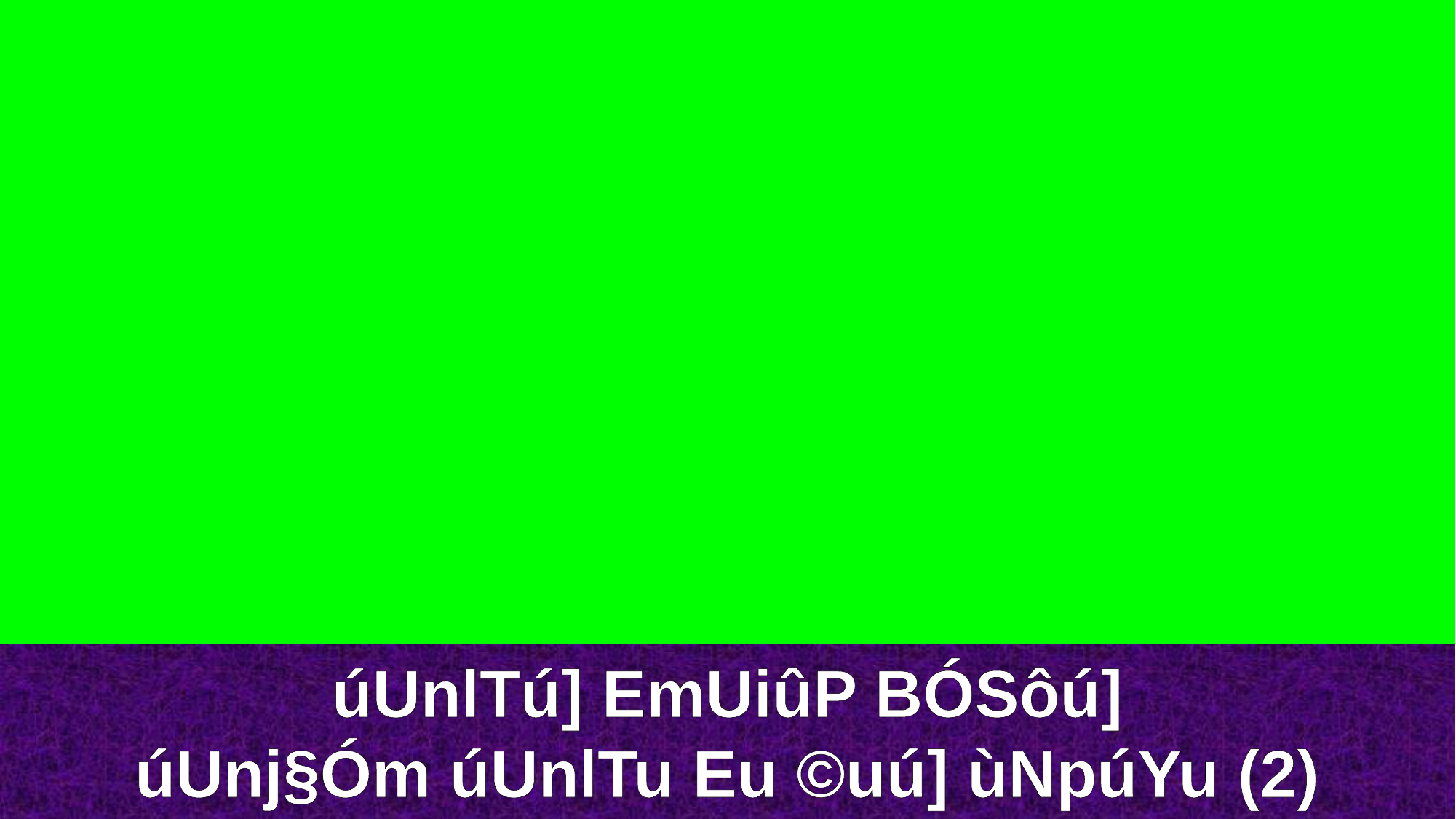

úUnlTú] EmUiûP BÓSôú]
úUnj§Óm úUnlTu Eu ©uú] ùNpúYu (2)